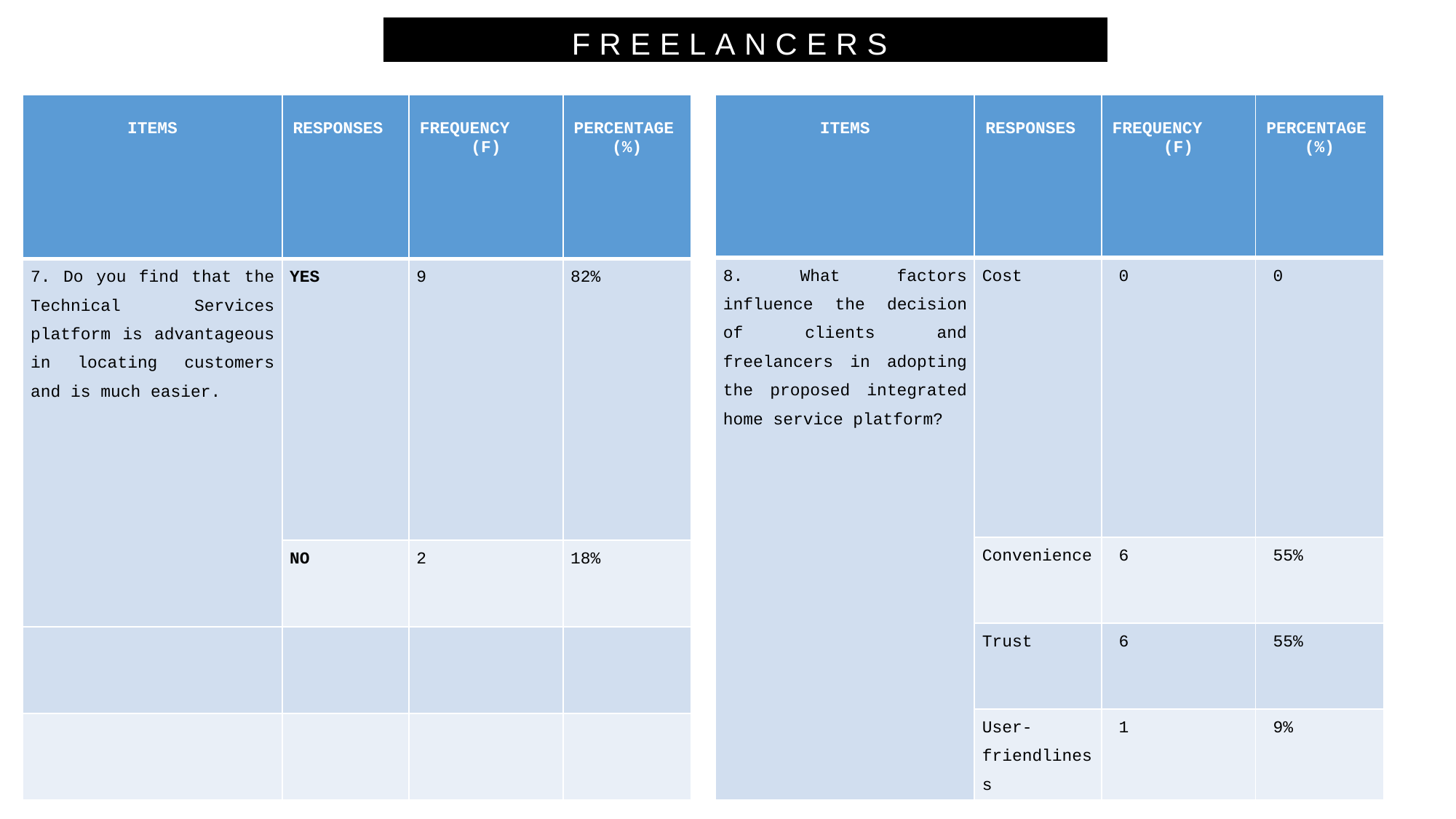

FREELANCERS (%)
| ITEMS | RESPONSES | FREQUENCY (F) | PERCENTAGE (%) |
| --- | --- | --- | --- |
| 7. Do you find that the Technical Services platform is advantageous in locating customers and is much easier. | YES | 9 | 82% |
|  | NO | 2 | 18% |
|  |  |  |  |
|  |  |  |  |
| ITEMS | RESPONSES | FREQUENCY (F) | PERCENTAGE (%) |
| --- | --- | --- | --- |
| 8. What factors influence the decision of clients and freelancers in adopting the proposed integrated home service platform? | Cost | 0 | 0 |
|  | Convenience | 6 | 55% |
|  | Trust | 6 | 55% |
|  | User-friendliness | 1 | 9% |